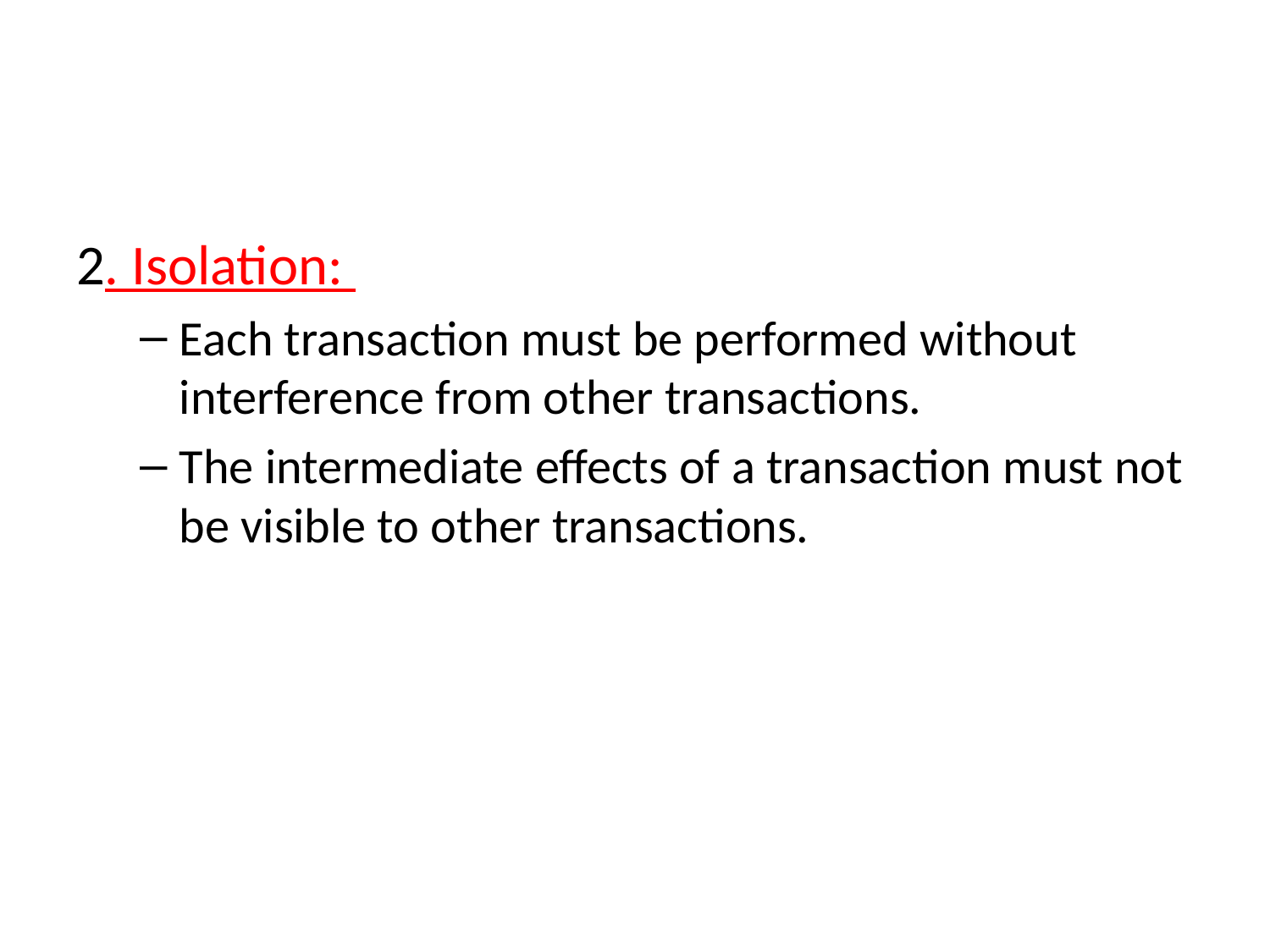

#
2. Isolation:
Each transaction must be performed without interference from other transactions.
The intermediate effects of a transaction must not be visible to other transactions.